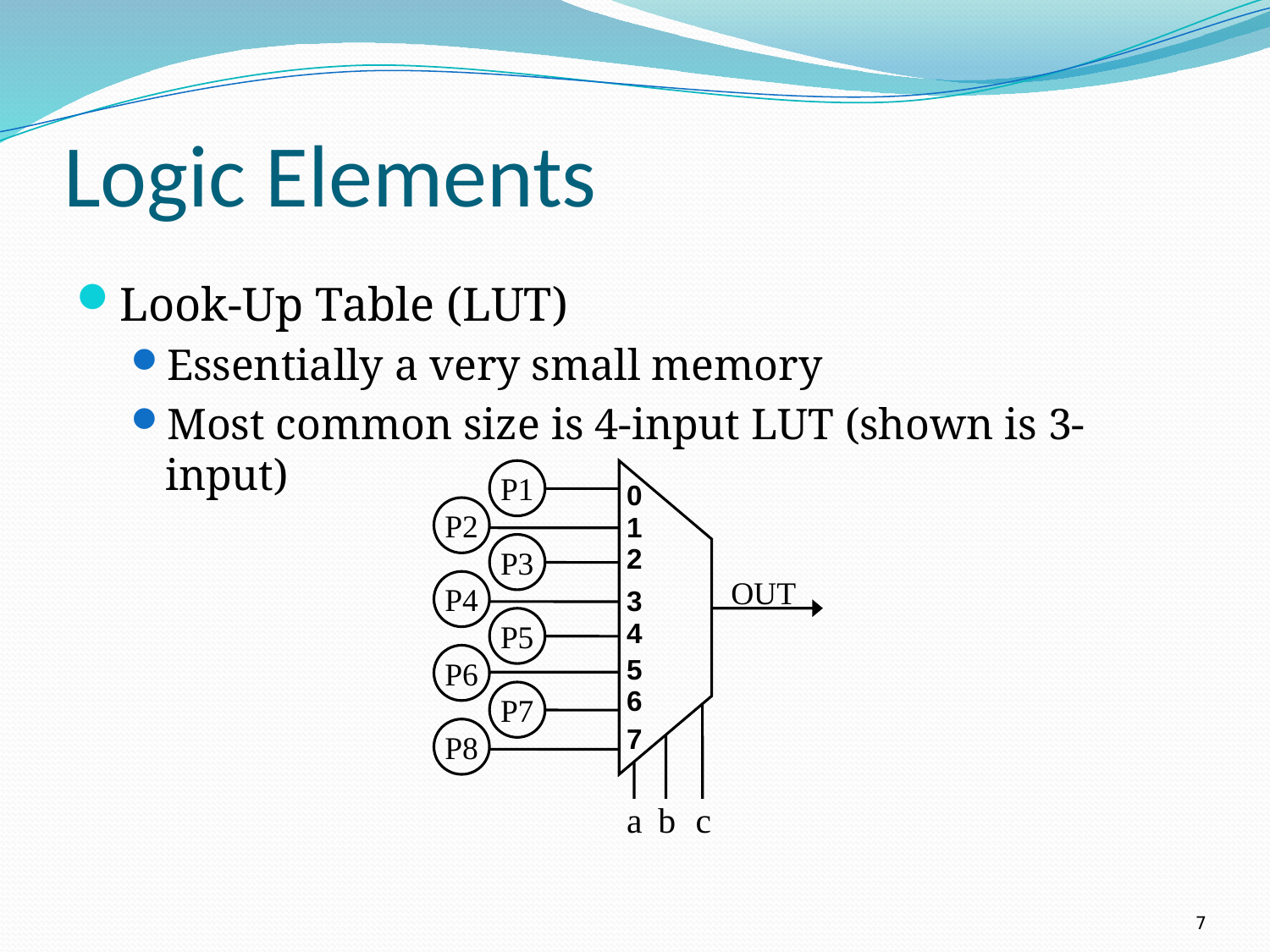

# Logic Elements
Look-Up Table (LUT)
Essentially a very small memory
Most common size is 4-input LUT (shown is 3-input)
P1
0

P2
1

P3
2

OUT

P4
3

P5

4

P6
5

6
P7

7
P8

a
b
c
7